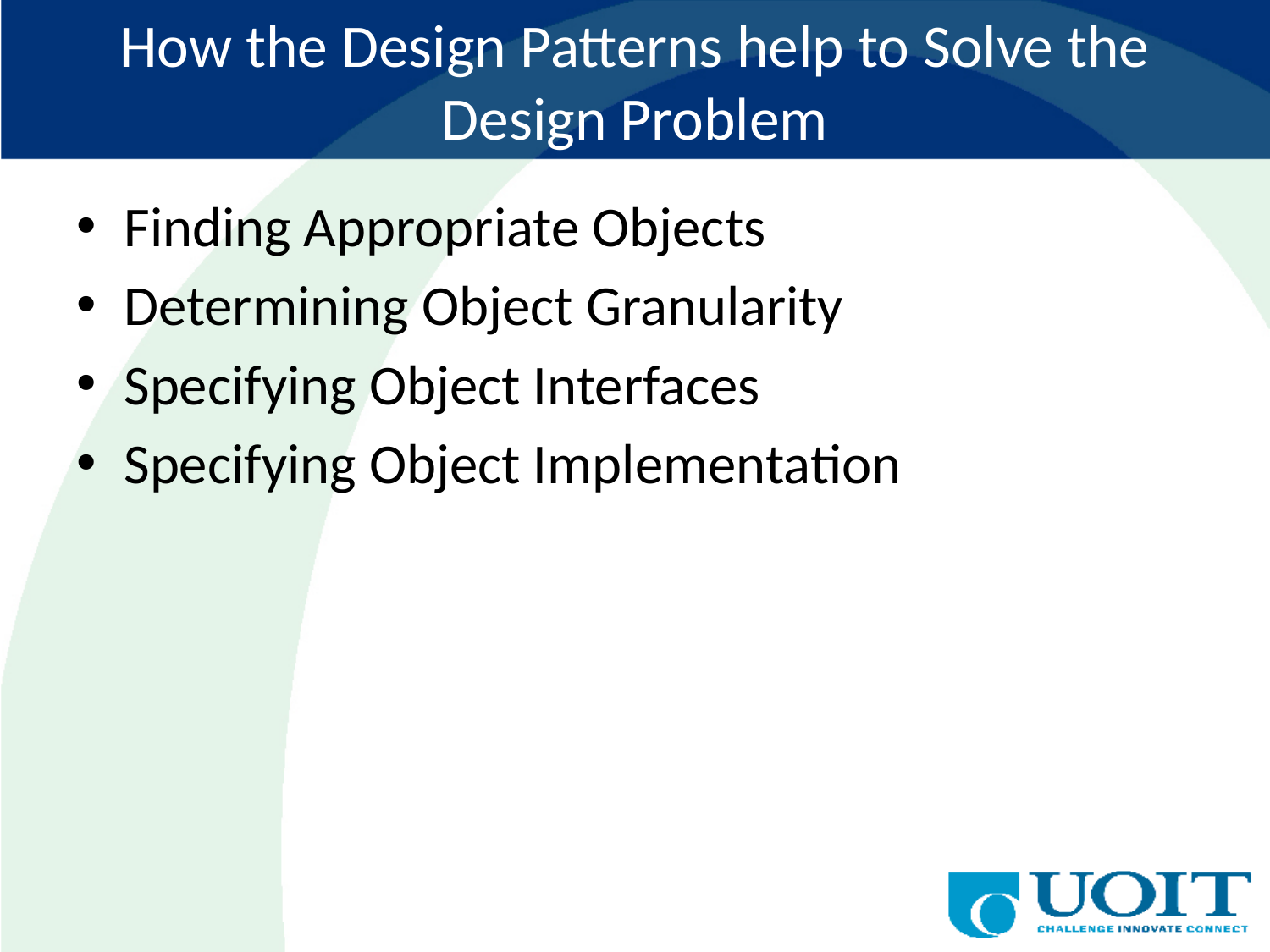

# How the Design Patterns help to Solve the Design Problem
Finding Appropriate Objects
Determining Object Granularity
Specifying Object Interfaces
Specifying Object Implementation